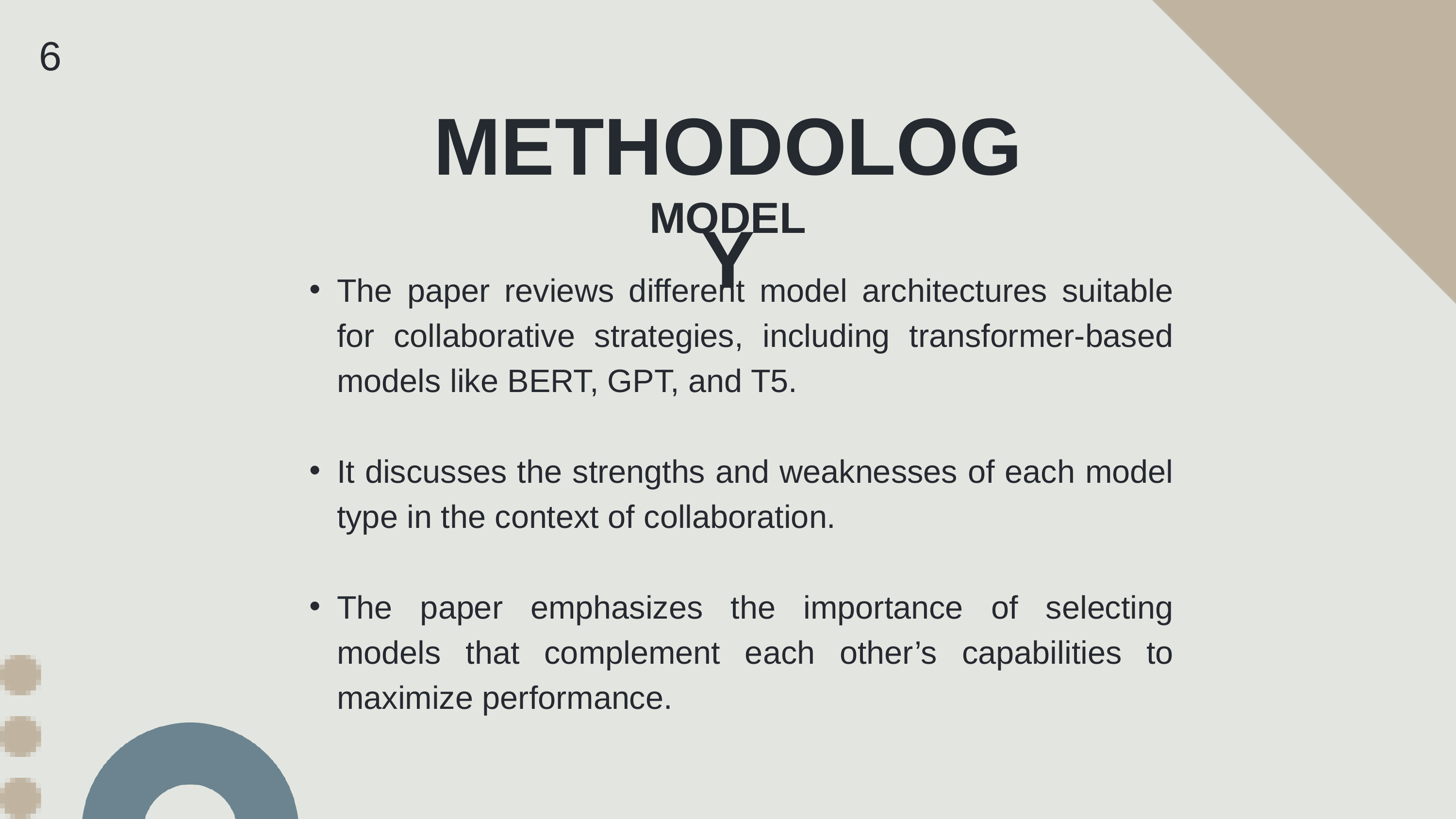

6
METHODOLOGY
MODEL
The paper reviews different model architectures suitable for collaborative strategies, including transformer-based models like BERT, GPT, and T5.

It discusses the strengths and weaknesses of each model type in the context of collaboration.

The paper emphasizes the importance of selecting models that complement each other’s capabilities to maximize performance.